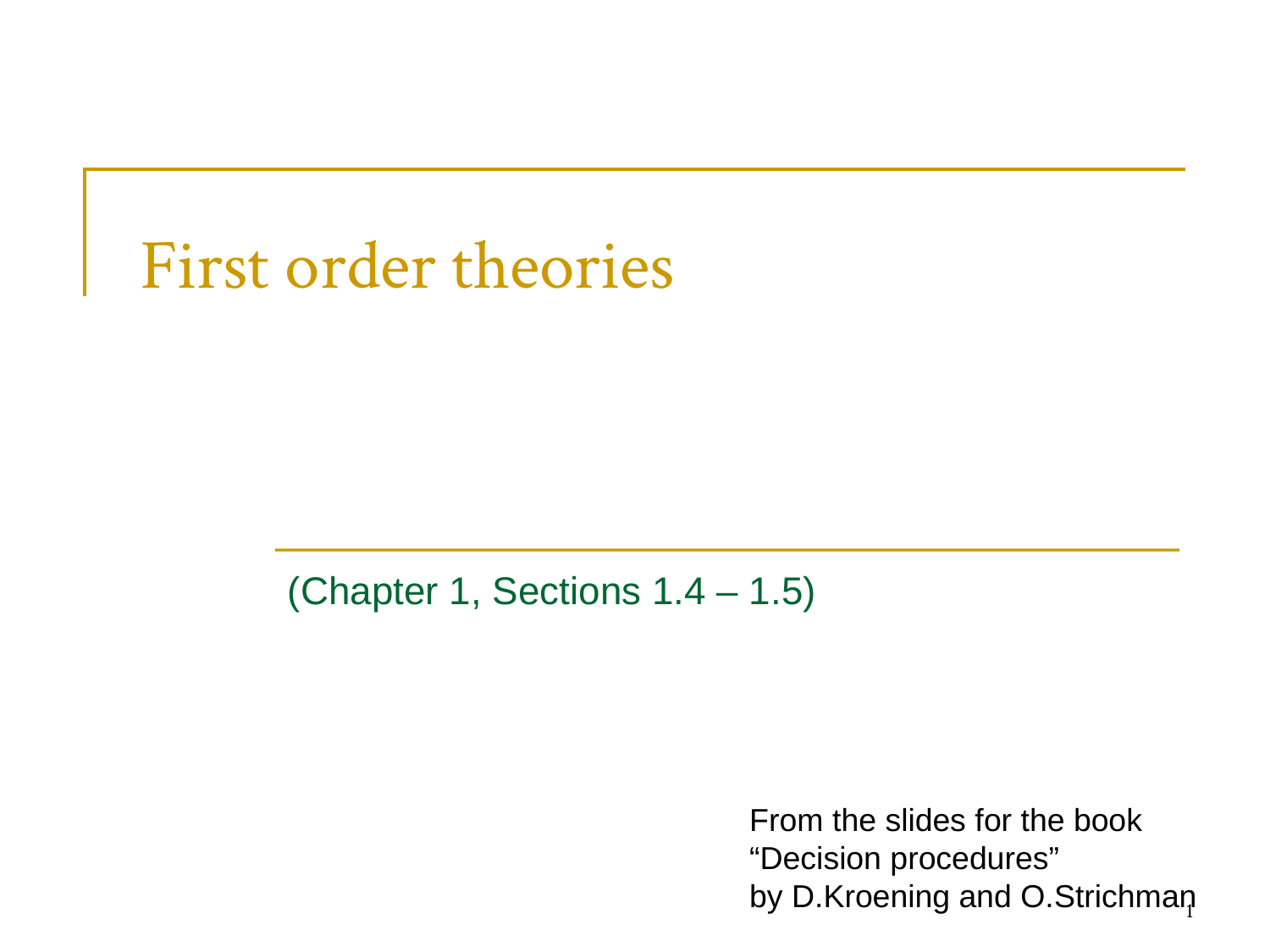

# First order theories
(Chapter 1, Sections 1.4 – 1.5)
From the slides for the book
“Decision procedures”
by D.Kroening and O.Strichman
1